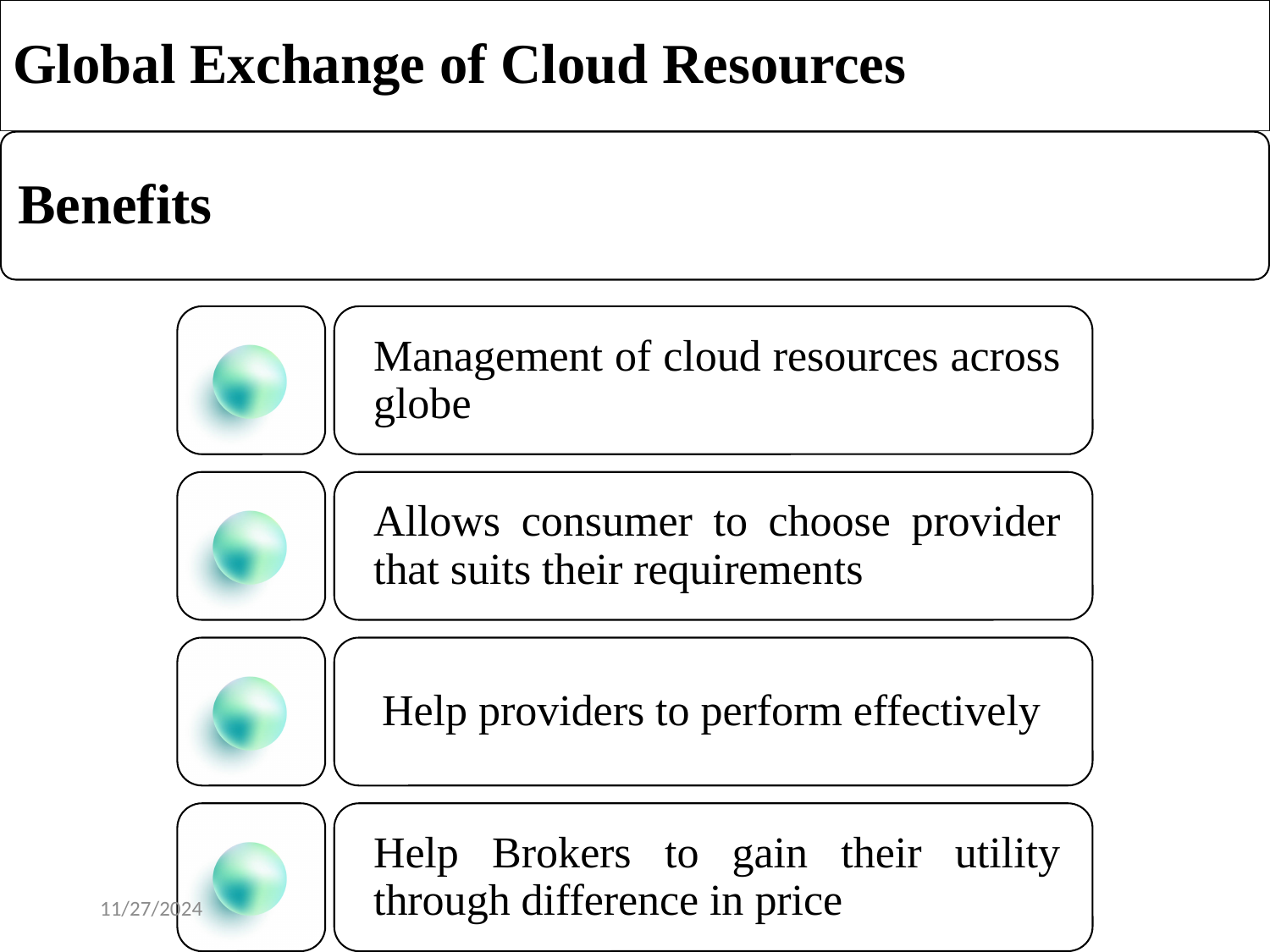

# Global Exchange of Cloud Resources
Benefits
Management of cloud resources across globe
Allows consumer to choose provider that suits their requirements
Help providers to perform effectively
Help Brokers to gain their utility through difference in price
11/27/2024
59